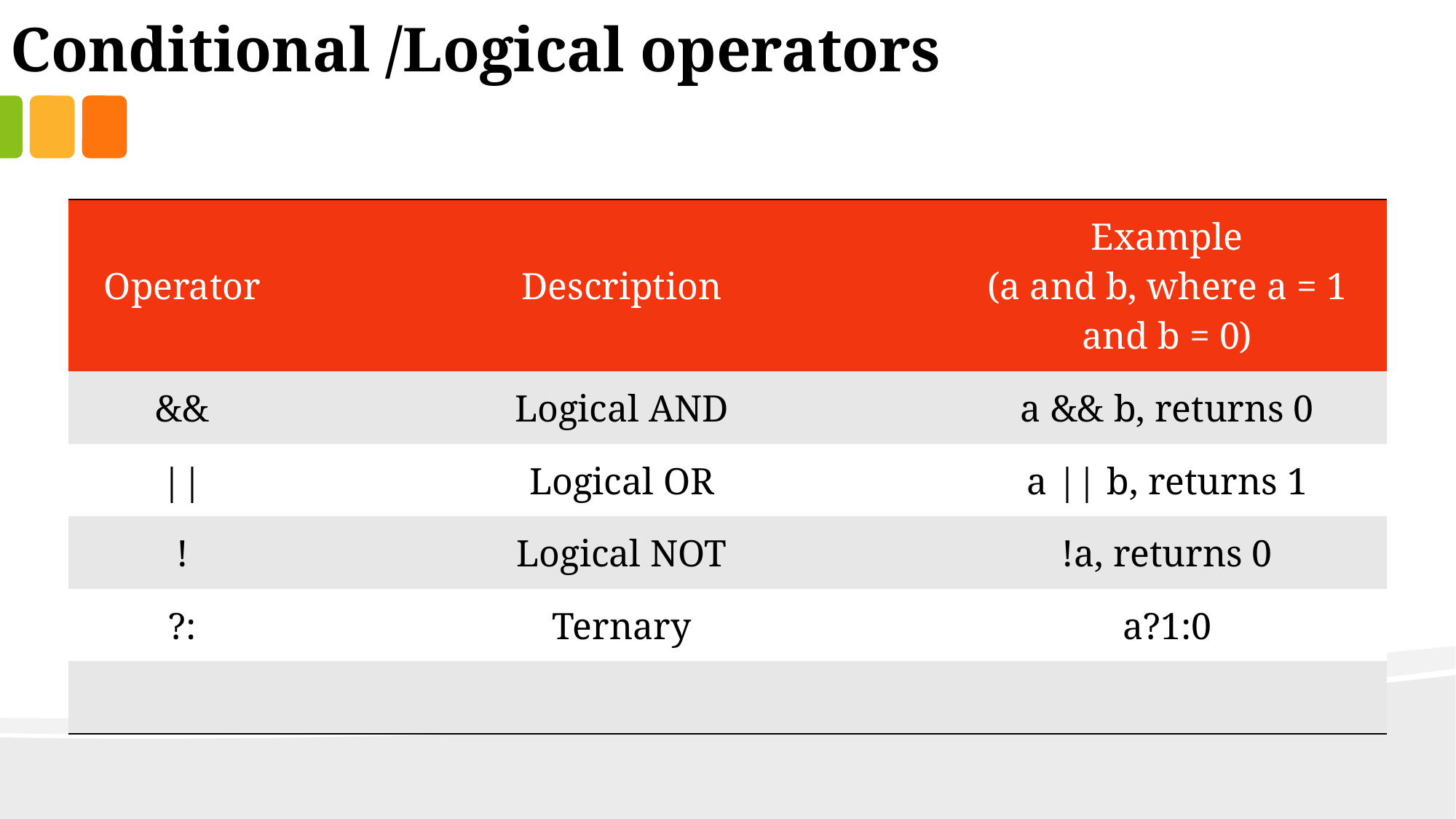

Conditional /Logical operators
| Operator | Description | Example (a and b, where a = 1 and b = 0) |
| --- | --- | --- |
| && | Logical AND | a && b, returns 0 |
| || | Logical OR | a || b, returns 1 |
| ! | Logical NOT | !a, returns 0 |
| ?: | Ternary | a?1:0 |
|  |  |  |